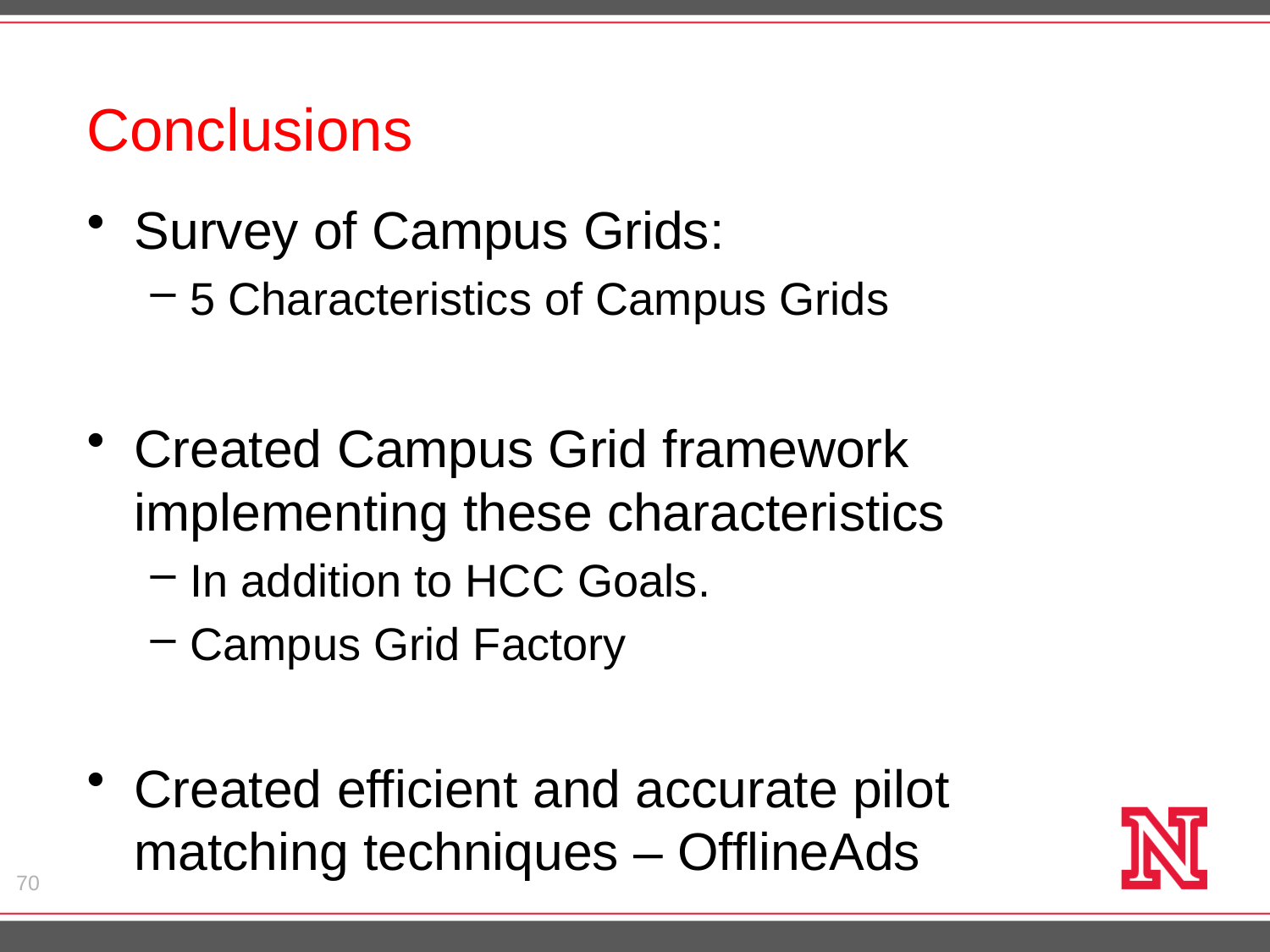

# Conclusions
Survey of Campus Grids:
5 Characteristics of Campus Grids

Created Campus Grid framework implementing these characteristics
In addition to HCC Goals.
Campus Grid Factory

Created efficient and accurate pilot matching techniques – OfflineAds
70